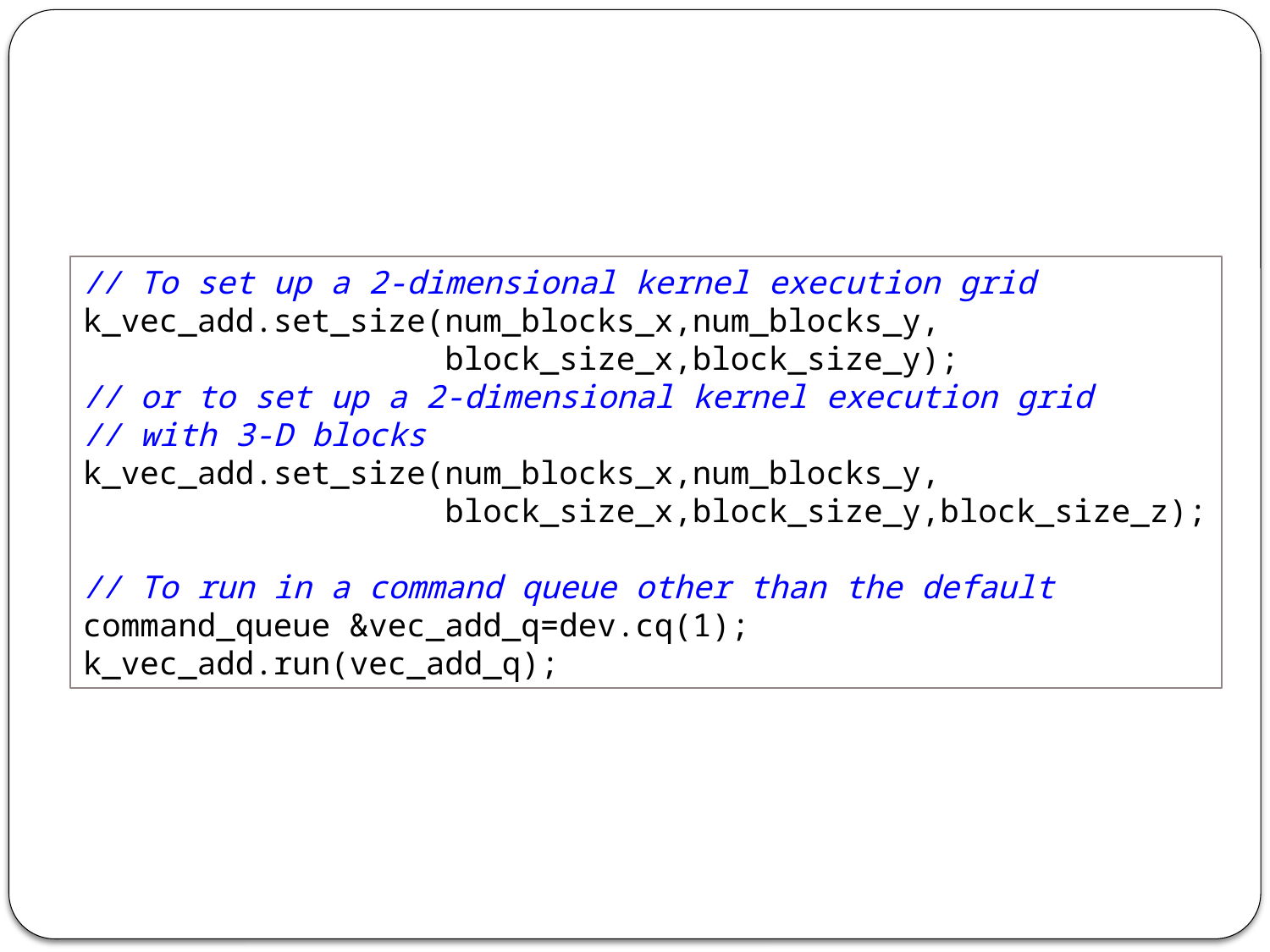

// To set up a 2-dimensional kernel execution grid
k_vec_add.set_size(num_blocks_x,num_blocks_y,
                   block_size_x,block_size_y);
// or to set up a 2-dimensional kernel execution grid
// with 3-D blocks
k_vec_add.set_size(num_blocks_x,num_blocks_y,
                   block_size_x,block_size_y,block_size_z);

// To run in a command queue other than the default
command_queue &vec_add_q=dev.cq(1);
k_vec_add.run(vec_add_q);